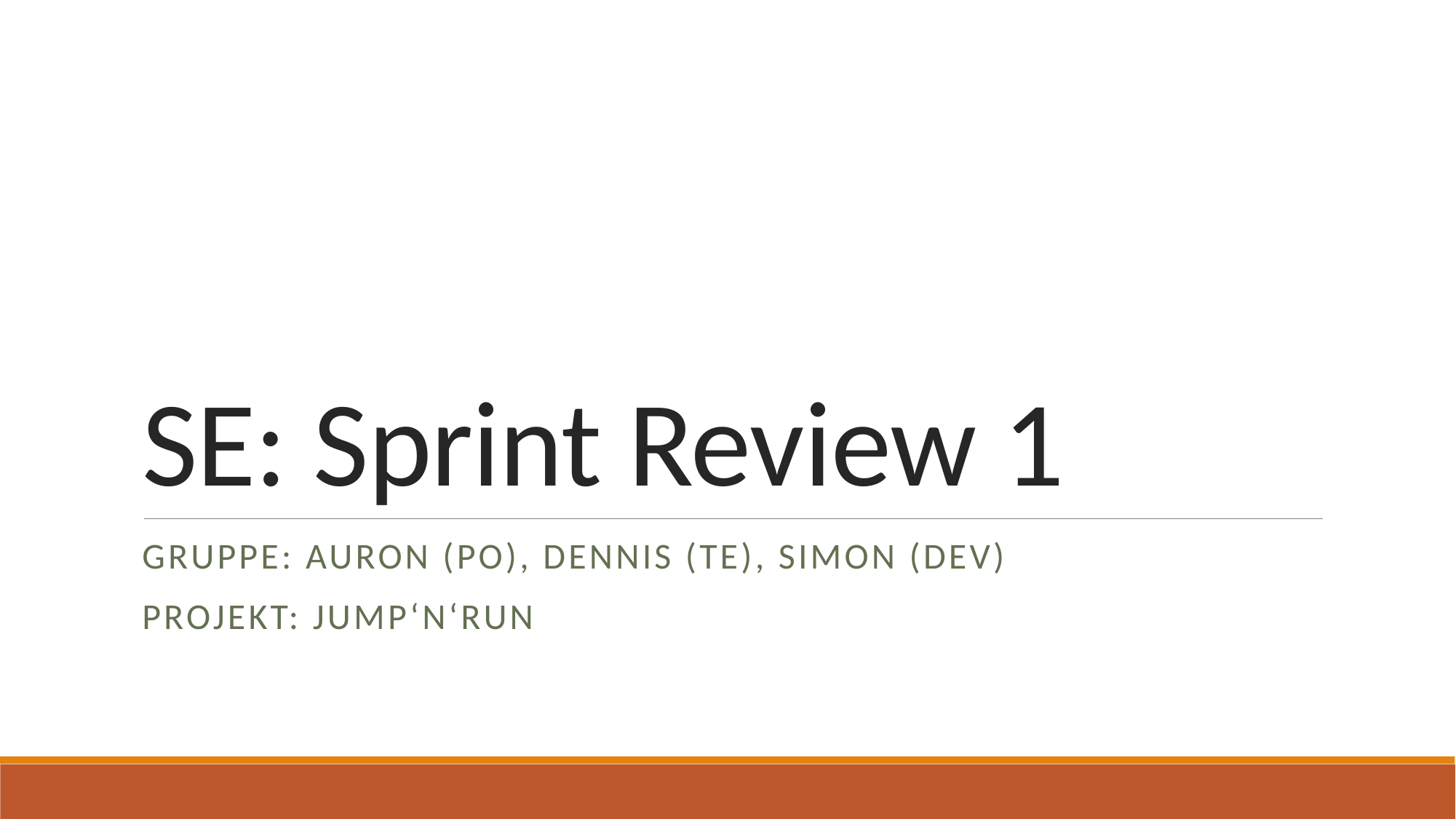

# SE: Sprint Review 1
Gruppe: Auron (PO), Dennis (TE), Simon (Dev)
Projekt: Jump‘N‘Run